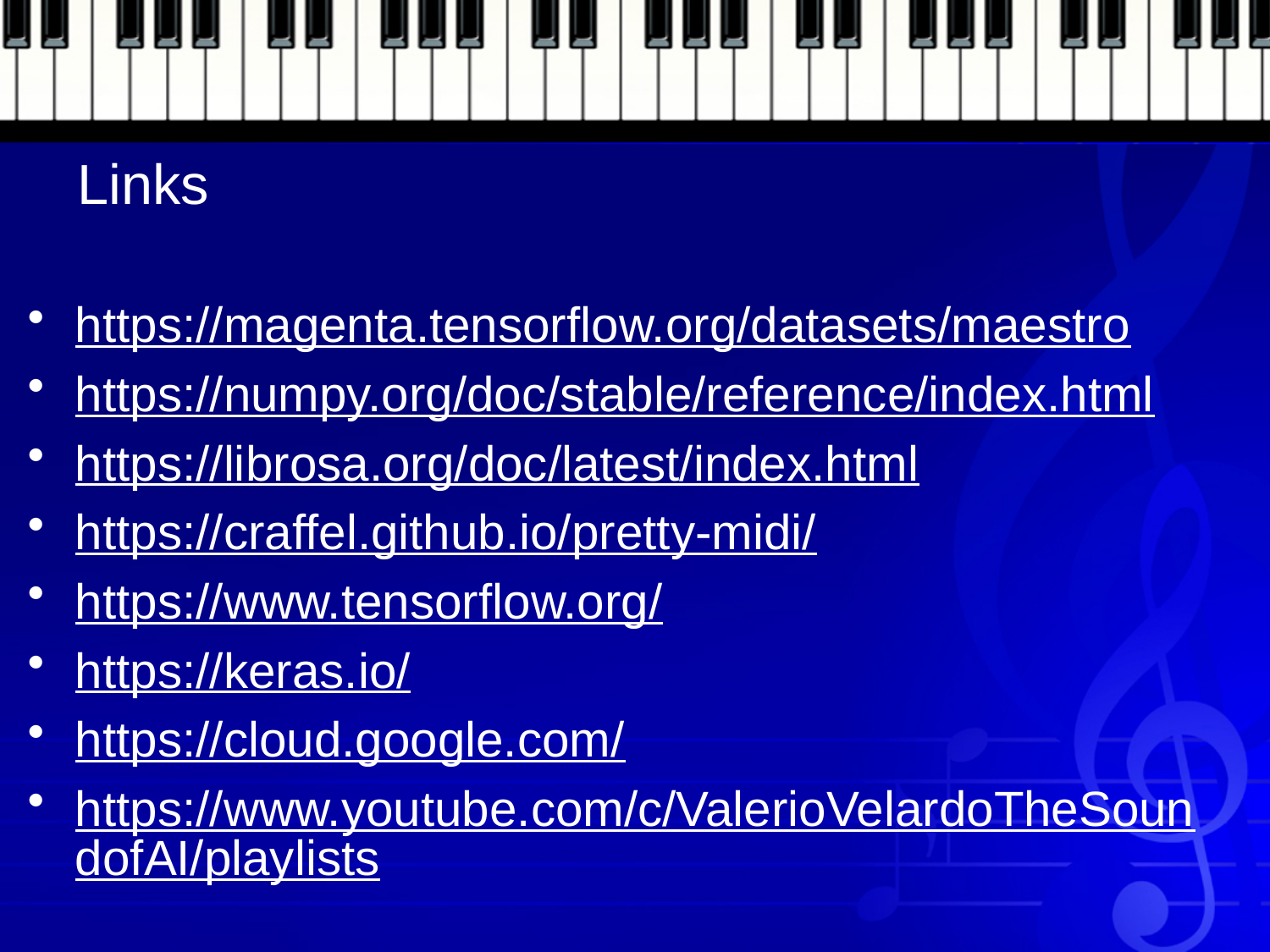

# Links

https://magenta.tensorflow.org/datasets/maestro
https://numpy.org/doc/stable/reference/index.html
https://librosa.org/doc/latest/index.html
https://craffel.github.io/pretty-midi/
https://www.tensorflow.org/
https://keras.io/
https://cloud.google.com/
https://www.youtube.com/c/ValerioVelardoTheSoundofAI/playlists